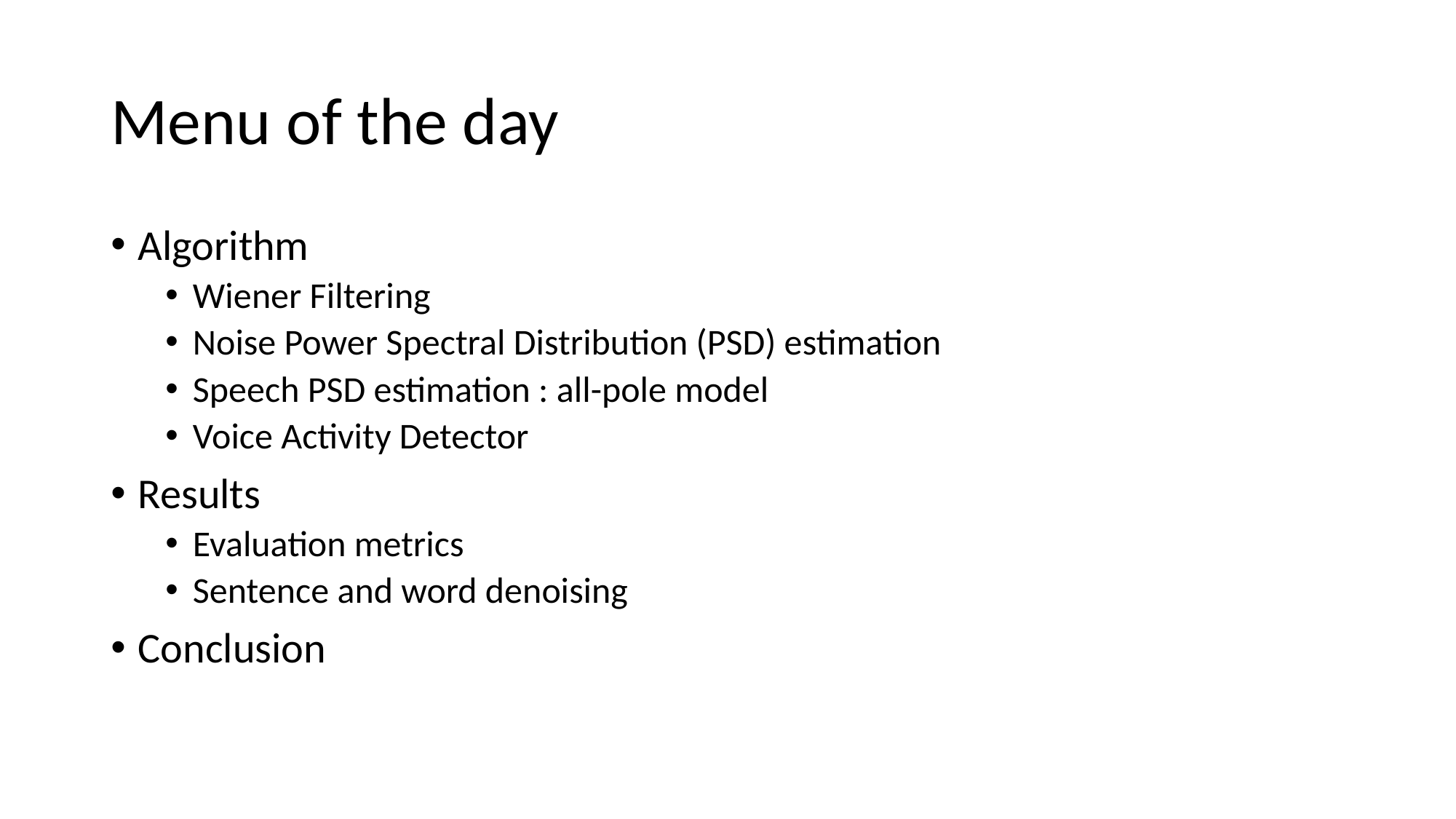

# Menu of the day
Algorithm
Wiener Filtering
Noise Power Spectral Distribution (PSD) estimation
Speech PSD estimation : all-pole model
Voice Activity Detector
Results
Evaluation metrics
Sentence and word denoising
Conclusion